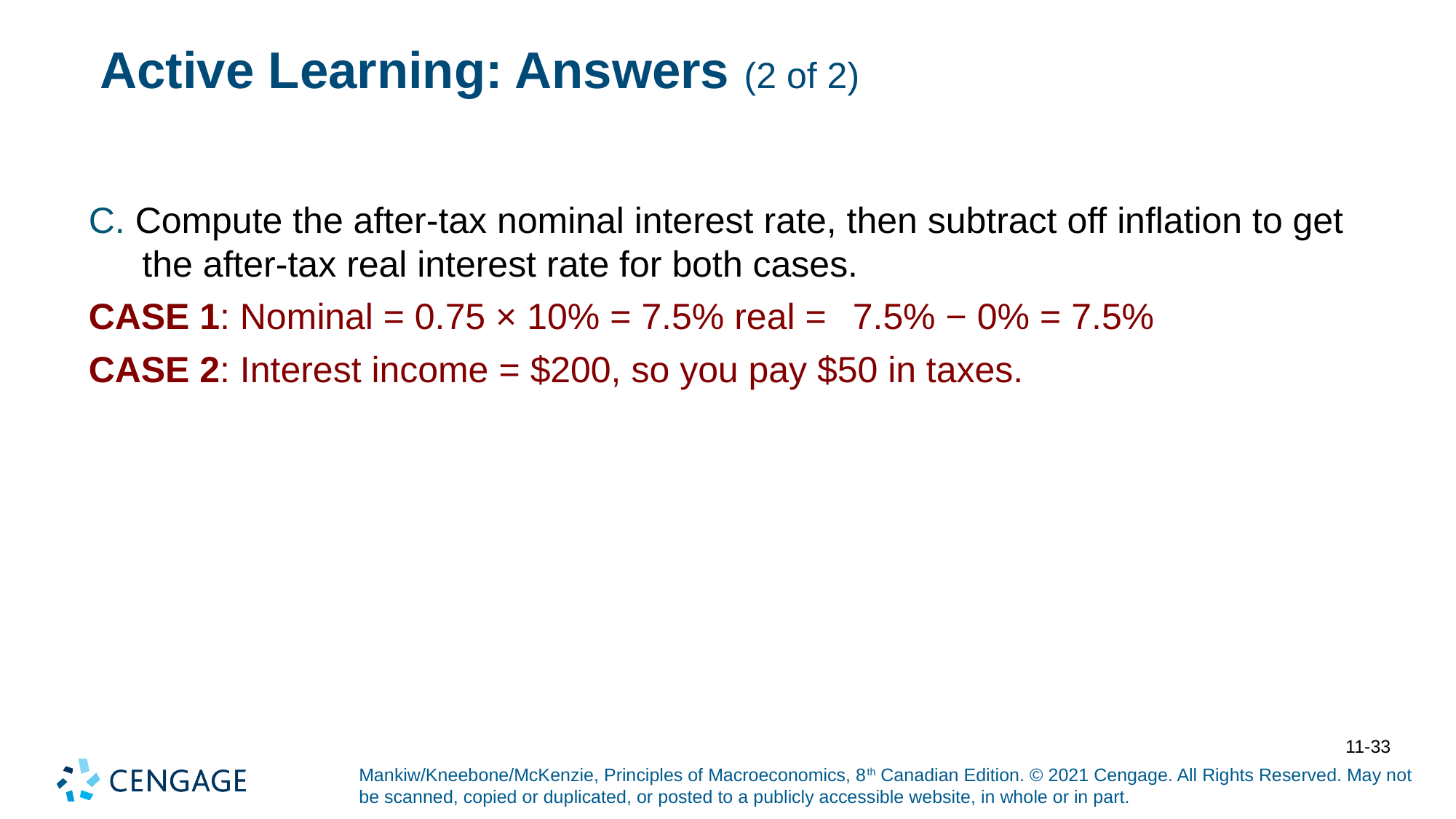

# Active Learning: Answers (2 of 2)
C. Compute the after-tax nominal interest rate, then subtract off inflation to get the after-tax real interest rate for both cases.
CASE 1: Nominal = 0.75 × 10% = 7.5% real = 	7.5% − 0% = 7.5%
CASE 2: Interest income = $200, so you pay $50 in taxes.